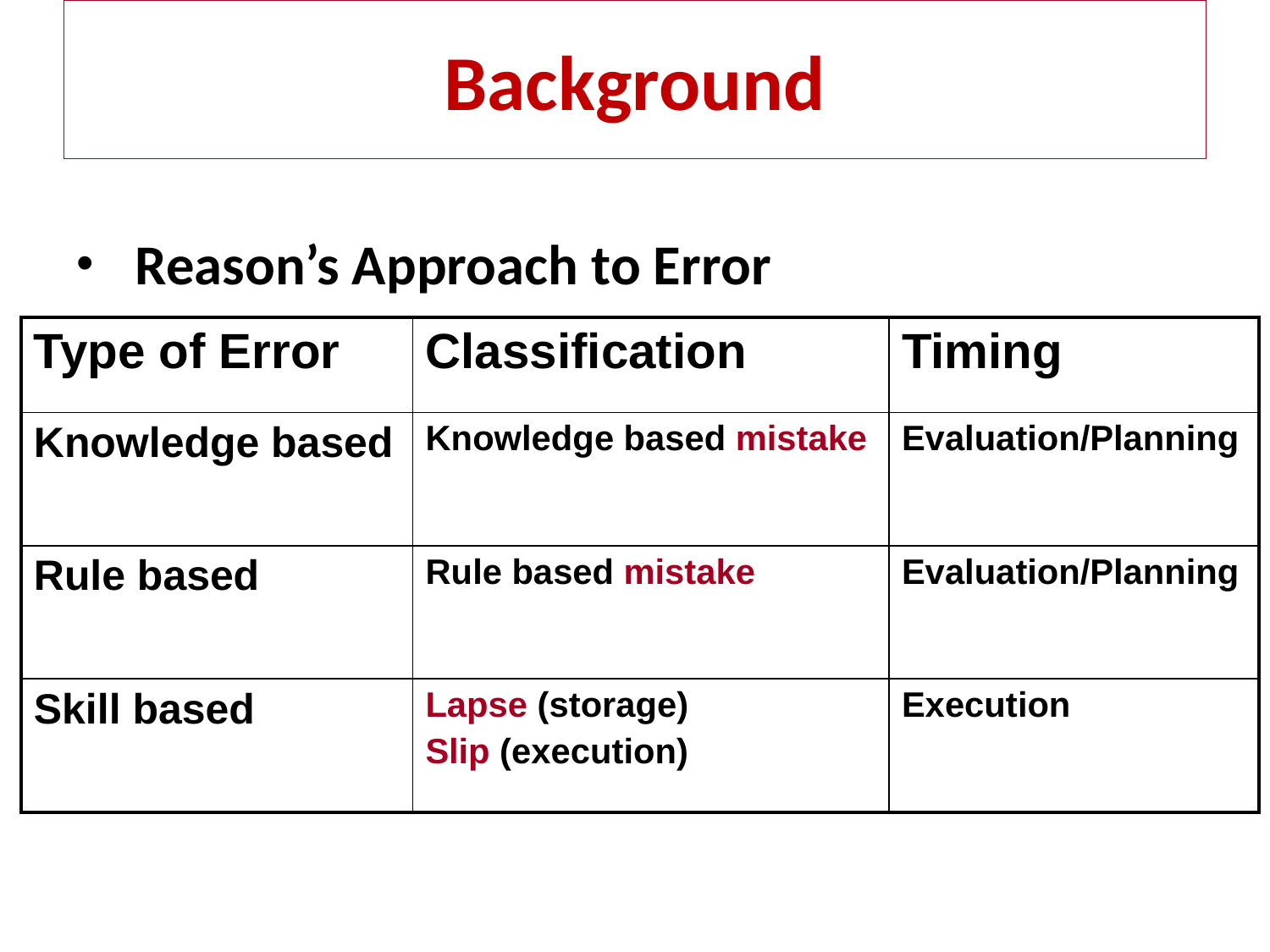

# Background
 Reason’s Approach to Error

| Type of Error | Classification | Timing |
| --- | --- | --- |
| Knowledge based | Knowledge based mistake | Evaluation/Planning |
| Rule based | Rule based mistake | Evaluation/Planning |
| Skill based | Lapse (storage) Slip (execution) | Execution |